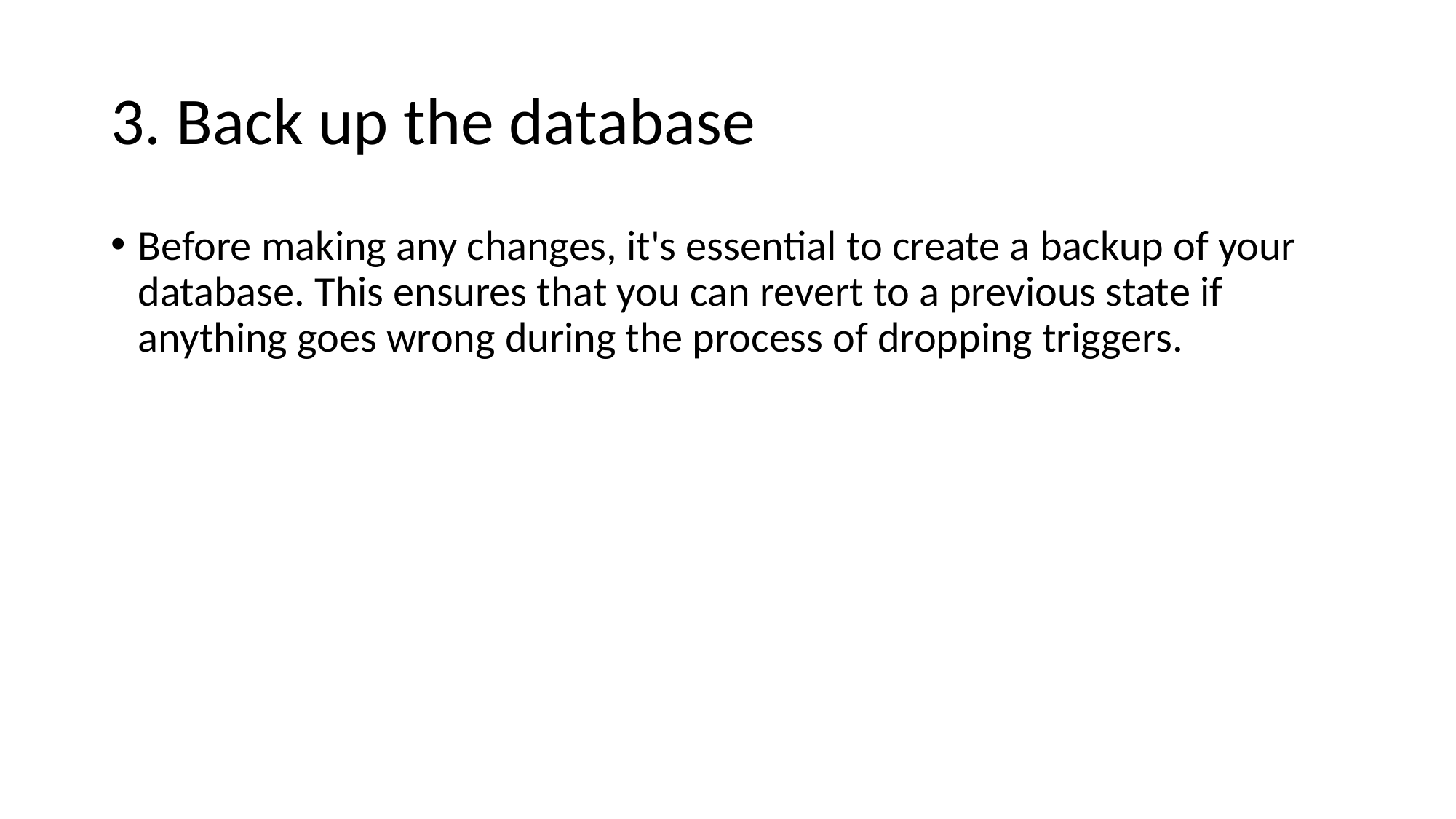

# 3. Back up the database
Before making any changes, it's essential to create a backup of your database. This ensures that you can revert to a previous state if anything goes wrong during the process of dropping triggers.